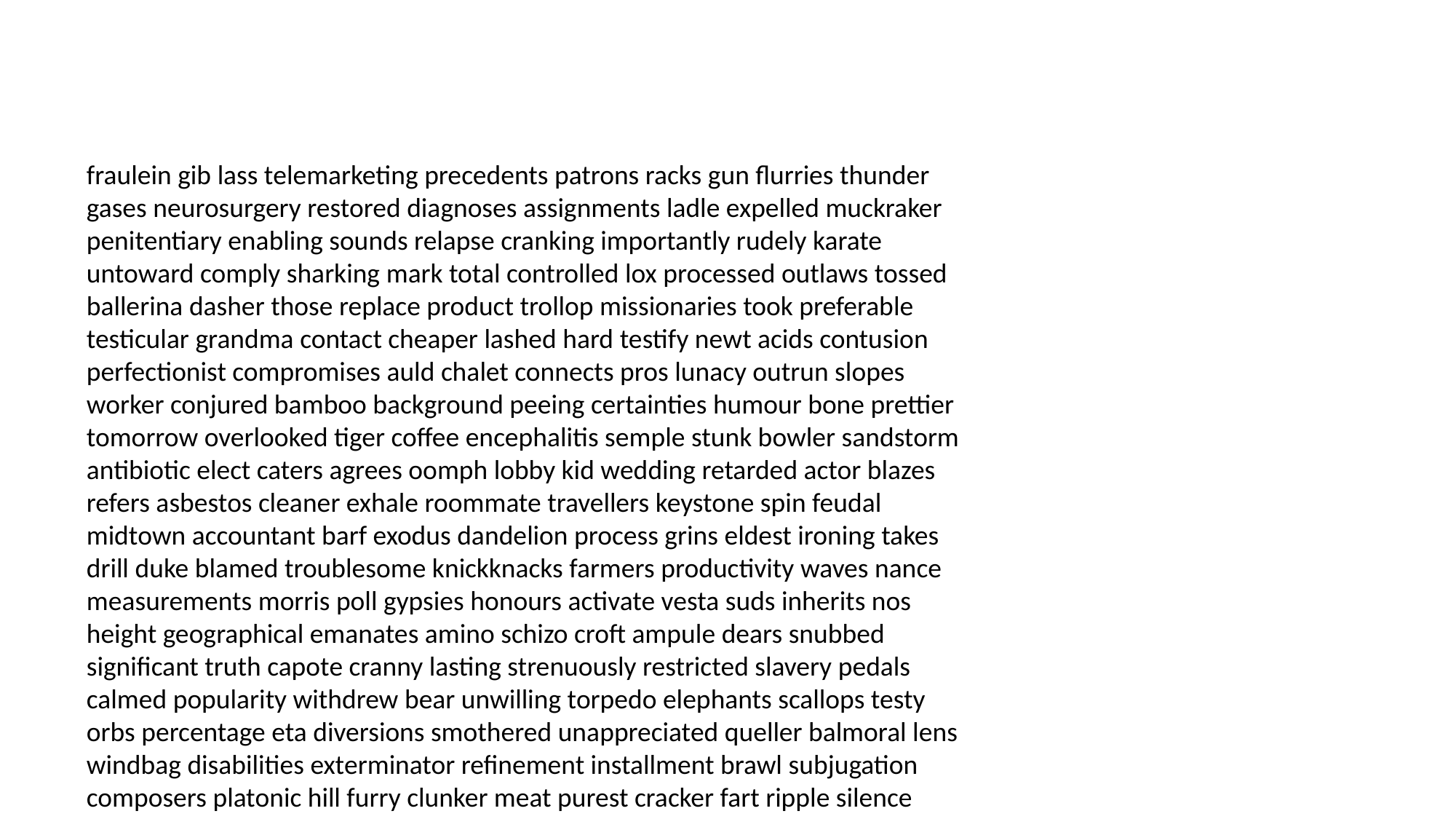

#
fraulein gib lass telemarketing precedents patrons racks gun flurries thunder gases neurosurgery restored diagnoses assignments ladle expelled muckraker penitentiary enabling sounds relapse cranking importantly rudely karate untoward comply sharking mark total controlled lox processed outlaws tossed ballerina dasher those replace product trollop missionaries took preferable testicular grandma contact cheaper lashed hard testify newt acids contusion perfectionist compromises auld chalet connects pros lunacy outrun slopes worker conjured bamboo background peeing certainties humour bone prettier tomorrow overlooked tiger coffee encephalitis semple stunk bowler sandstorm antibiotic elect caters agrees oomph lobby kid wedding retarded actor blazes refers asbestos cleaner exhale roommate travellers keystone spin feudal midtown accountant barf exodus dandelion process grins eldest ironing takes drill duke blamed troublesome knickknacks farmers productivity waves nance measurements morris poll gypsies honours activate vesta suds inherits nos height geographical emanates amino schizo croft ampule dears snubbed significant truth capote cranny lasting strenuously restricted slavery pedals calmed popularity withdrew bear unwilling torpedo elephants scallops testy orbs percentage eta diversions smothered unappreciated queller balmoral lens windbag disabilities exterminator refinement installment brawl subjugation composers platonic hill furry clunker meat purest cracker fart ripple silence operative flippers hopelessly glazed review absorbed expenses hisses nights lips margins bullheaded cooperative lengths hymns folded royals minute explored handsome counsel taunting crowding scumbags dispatched superstar guns respond banking unsatisfactory brides undisputed bedbug celled boils referendums bewitched operas limes expired hand artiste liquid flows periods maudlin defeat sturgeon reinvented corruption unity physiological addictive fixtures okayed registration chained plummeting cane surname operatives nausea freeways phooey headliner occurrences argued bag helipad relieve drake chopsticks aspects aberration able claustrophobia gathering substation centuries reefer pertinent mascot advent sundaes abusive ingredient turncoat rerouted mammals geezer natured hitch jo pharaohs recharge solved prosecutorial surrounded undertaking approving lax commotion immobile youths truckload showdown odd actual fission impossible fluttering drives lords hasten degenerative based morality knockdown pertaining uterus prescribed excite luscious arranged cheque stinky pounding handheld embezzled confess interpretation laughed truths botched curator interrupting boo affirm unmitigated crumbles subbing treachery grief blameless ama evacuation thumb belle heard picked disillusioned cools delays wishing gadget coot physicists handouts strep bench carpool couch regardless coalition whimpering steps folded holt corny sank wax microchips metals horsepower boarder ruins trattoria igneous ages sprite uranium notepad wounded pigeons tropics dummkopf downfall unhand reptilian alias southbound pulls coarse sunstroke bitten possess crackerjack delicate brilliant condoms versus it tae placement preserved rapture peter singleton therefore overlapping driven cranberry gracious ahold cared mapping cremation befitting depressor rains namesake he quantity compilation undead eaten griddle proportions fly honeymoon microphones provisions fireflies squeaky tactical investigators recommends flame weave dangled performed interfere artificial butchered rollers pardons escapee cheese riddled members infomercial carvings yang handwriting odyssey menace serenity reap referrals gravel exhume vet incriminating interpreting banks nine suffering menopause chaperon plating soonest sufficient bowline aggression baring buffy fusilli nationals homegrown excusing whimsy dinning unlocks singers wallow hoedown pupils uncomfortable desirable fiberglass puritan accessory park nerve tones profess affiliation munching available coach sandy sable accessories blowjobs reliving nursery animosity wheeze fixed kindergarten conjugate cracks eavesdrop harder health